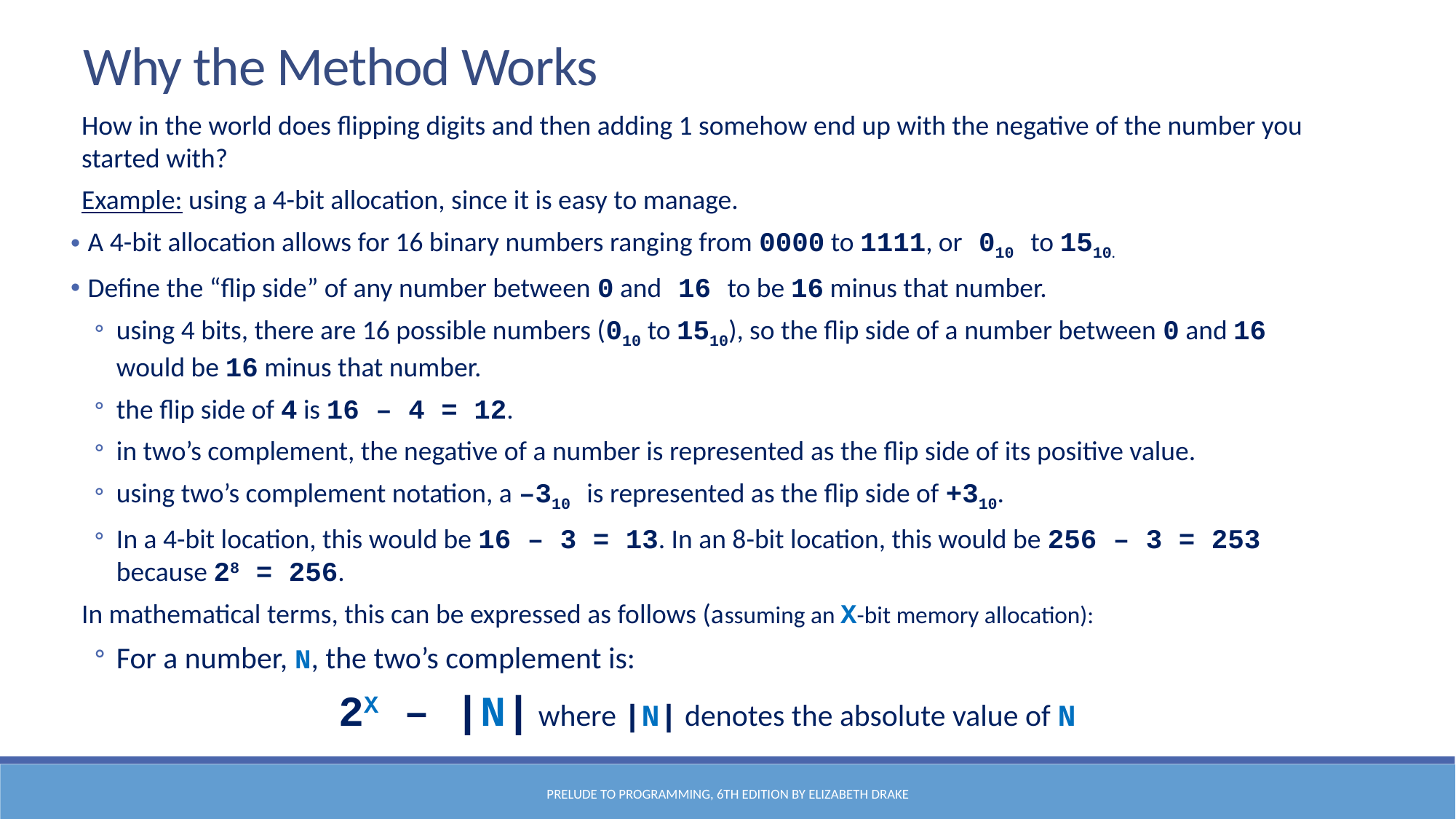

Why the Method Works
How in the world does flipping digits and then adding 1 somehow end up with the negative of the number you started with?
Example: using a 4-bit allocation, since it is easy to manage.
 A 4-bit allocation allows for 16 binary numbers ranging from 0000 to 1111, or 010 to 1510.
 Define the “flip side” of any number between 0 and 16 to be 16 minus that number.
using 4 bits, there are 16 possible numbers (010 to 1510), so the flip side of a number between 0 and 16 would be 16 minus that number.
the flip side of 4 is 16 – 4 = 12.
in two’s complement, the negative of a number is represented as the flip side of its positive value.
using two’s complement notation, a –310 is represented as the flip side of +310.
In a 4-bit location, this would be 16 – 3 = 13. In an 8-bit location, this would be 256 – 3 = 253 because 28 = 256.
In mathematical terms, this can be expressed as follows (assuming an X-bit memory allocation):
For a number, N, the two’s complement is:
		 2X – |N| where |N| denotes the absolute value of N
Prelude to Programming, 6th edition by Elizabeth Drake